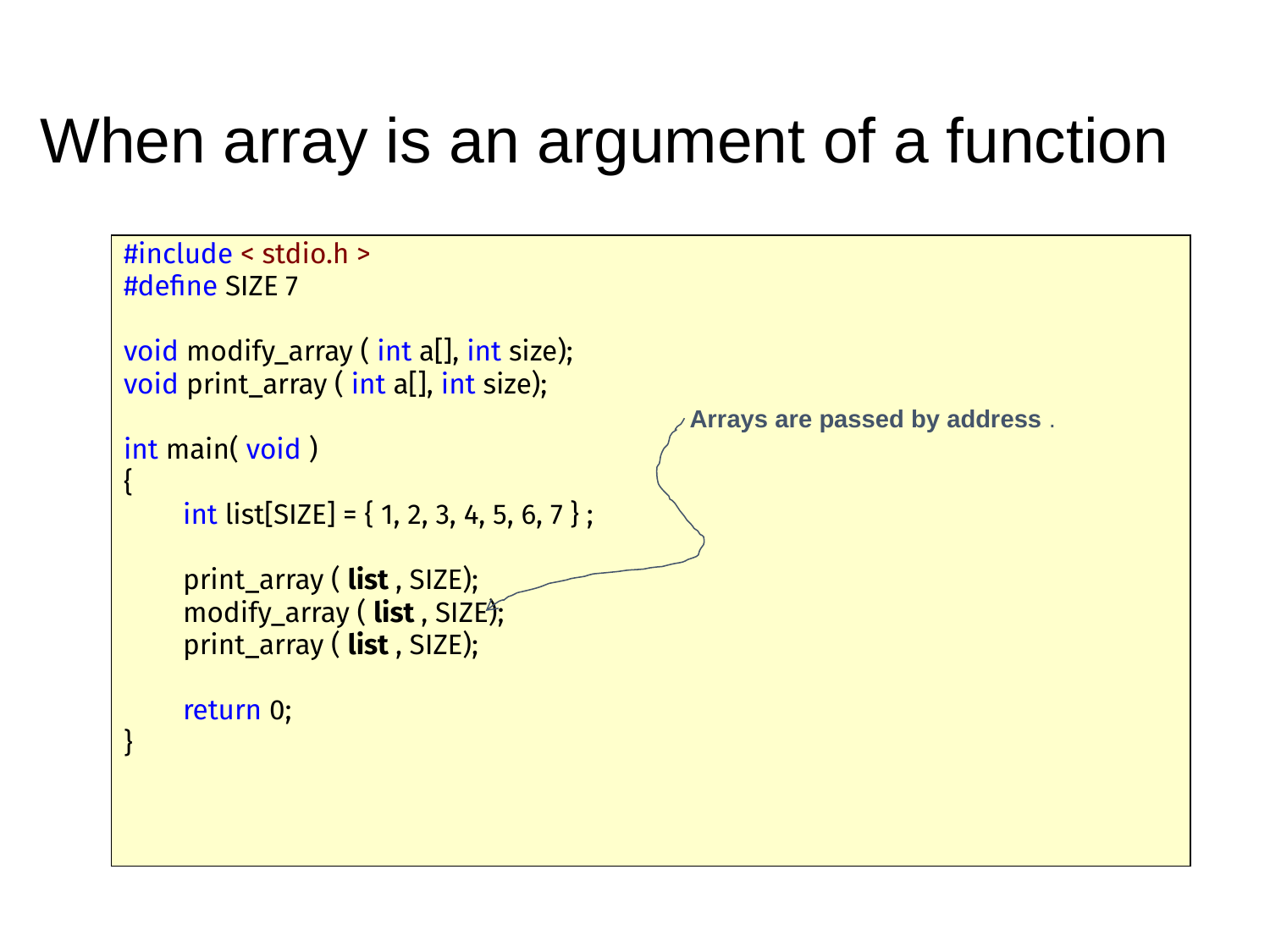

# When array is an argument of a function
#include < stdio.h >
#define SIZE 7

void modify_array ( int a[], int size);
void print_array ( int a[], int size);

int main( void )
{
        int list[SIZE] = { 1, 2, 3, 4, 5, 6, 7 } ;

        print_array ( list , SIZE);
        modify_array ( list , SIZE);
        print_array ( list , SIZE);

        return 0;
}
Arrays are passed by address .